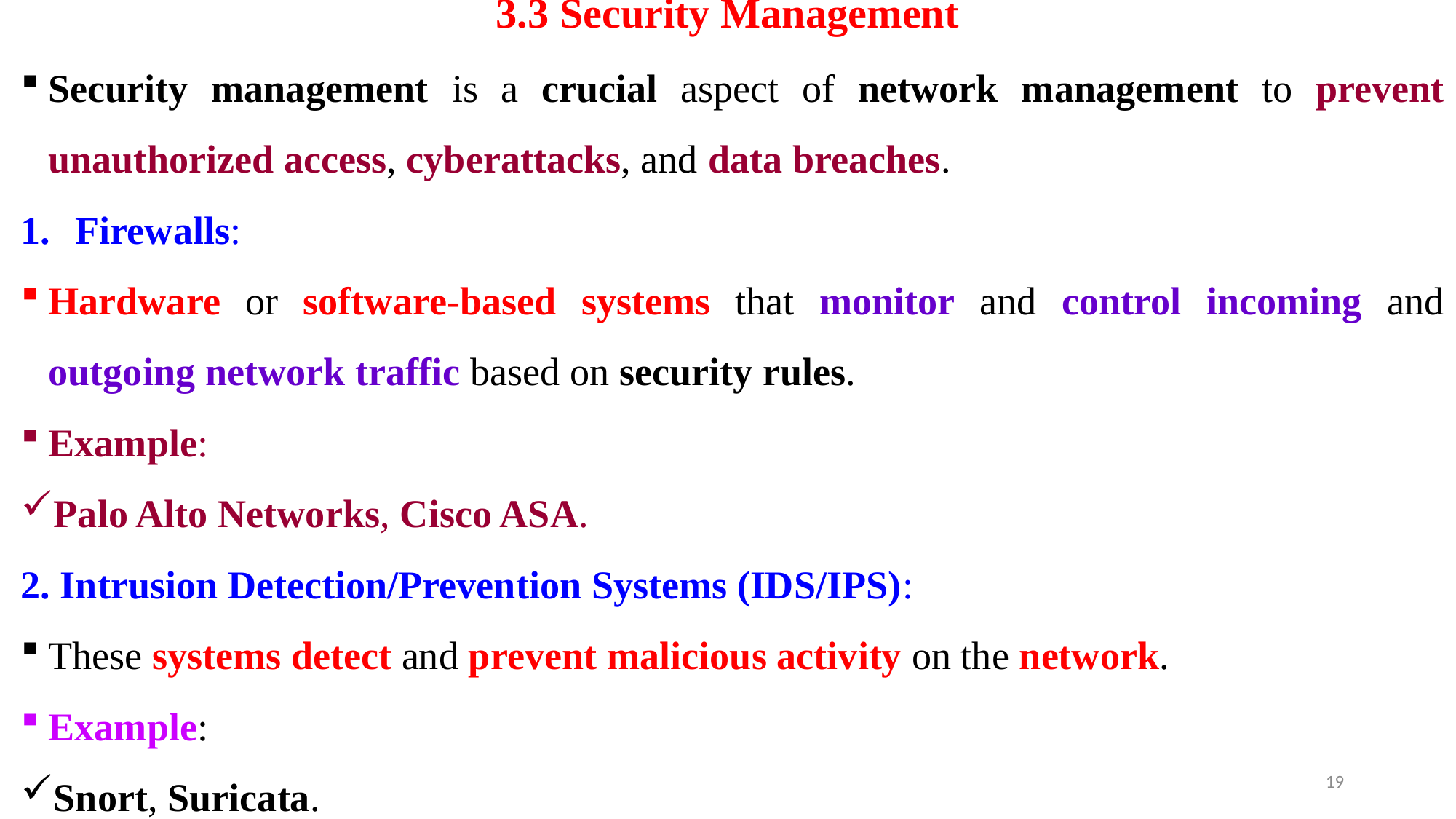

# 3.3 Security Management
Security management is a crucial aspect of network management to prevent unauthorized access, cyberattacks, and data breaches.
Firewalls:
Hardware or software-based systems that monitor and control incoming and outgoing network traffic based on security rules.
Example:
Palo Alto Networks, Cisco ASA.
2. Intrusion Detection/Prevention Systems (IDS/IPS):
These systems detect and prevent malicious activity on the network.
Example:
Snort, Suricata.
19